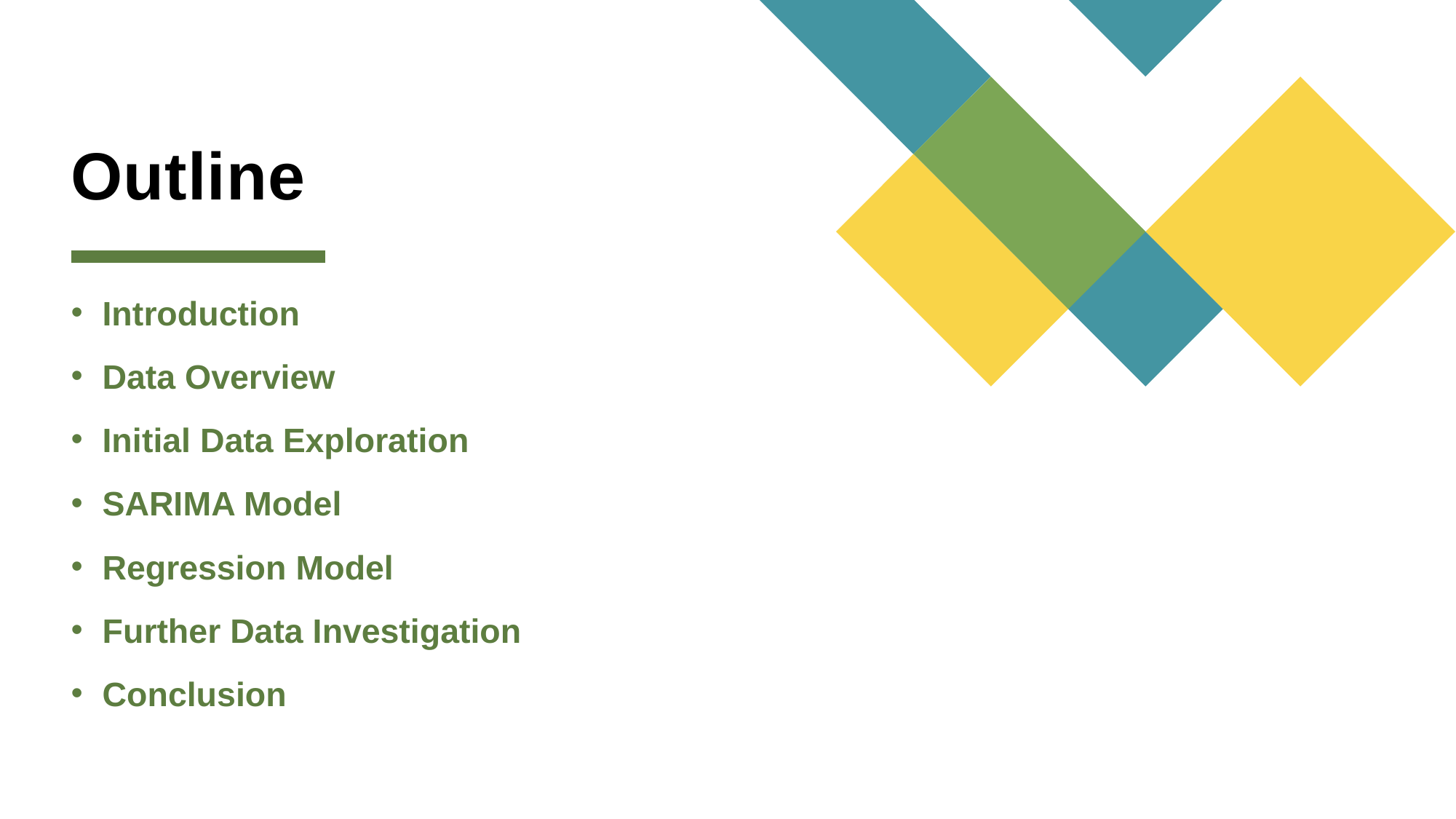

# Outline
Introduction
Data Overview
Initial Data Exploration
SARIMA Model
Regression Model
Further Data Investigation
Conclusion